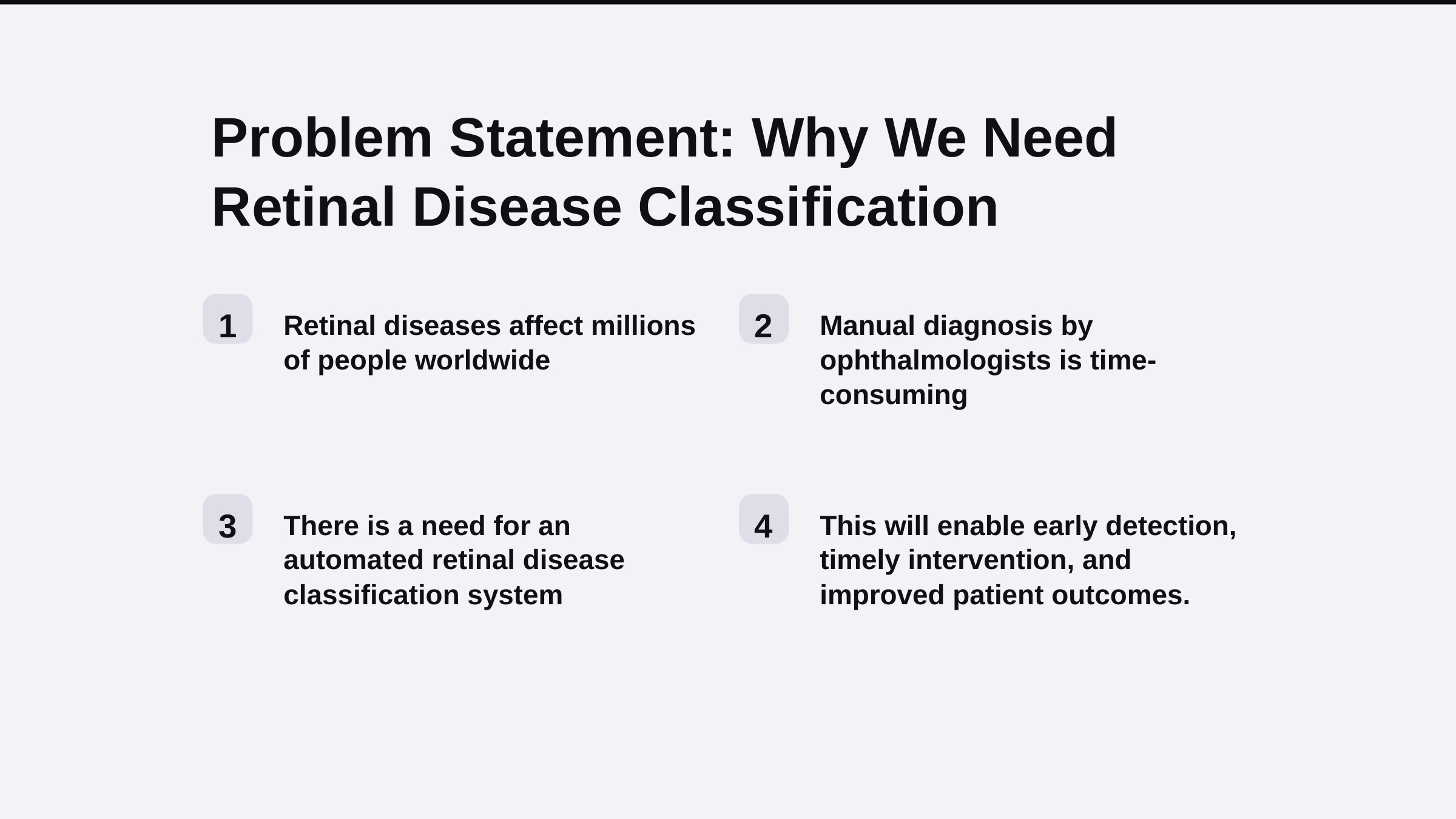

Problem Statement: Why We Need Retinal Disease Classification

1
2
Retinal diseases affect millions of people worldwide
Manual diagnosis by ophthalmologists is time-consuming

3
4
There is a need for an automated retinal disease classification system
This will enable early detection, timely intervention, and improved patient outcomes.